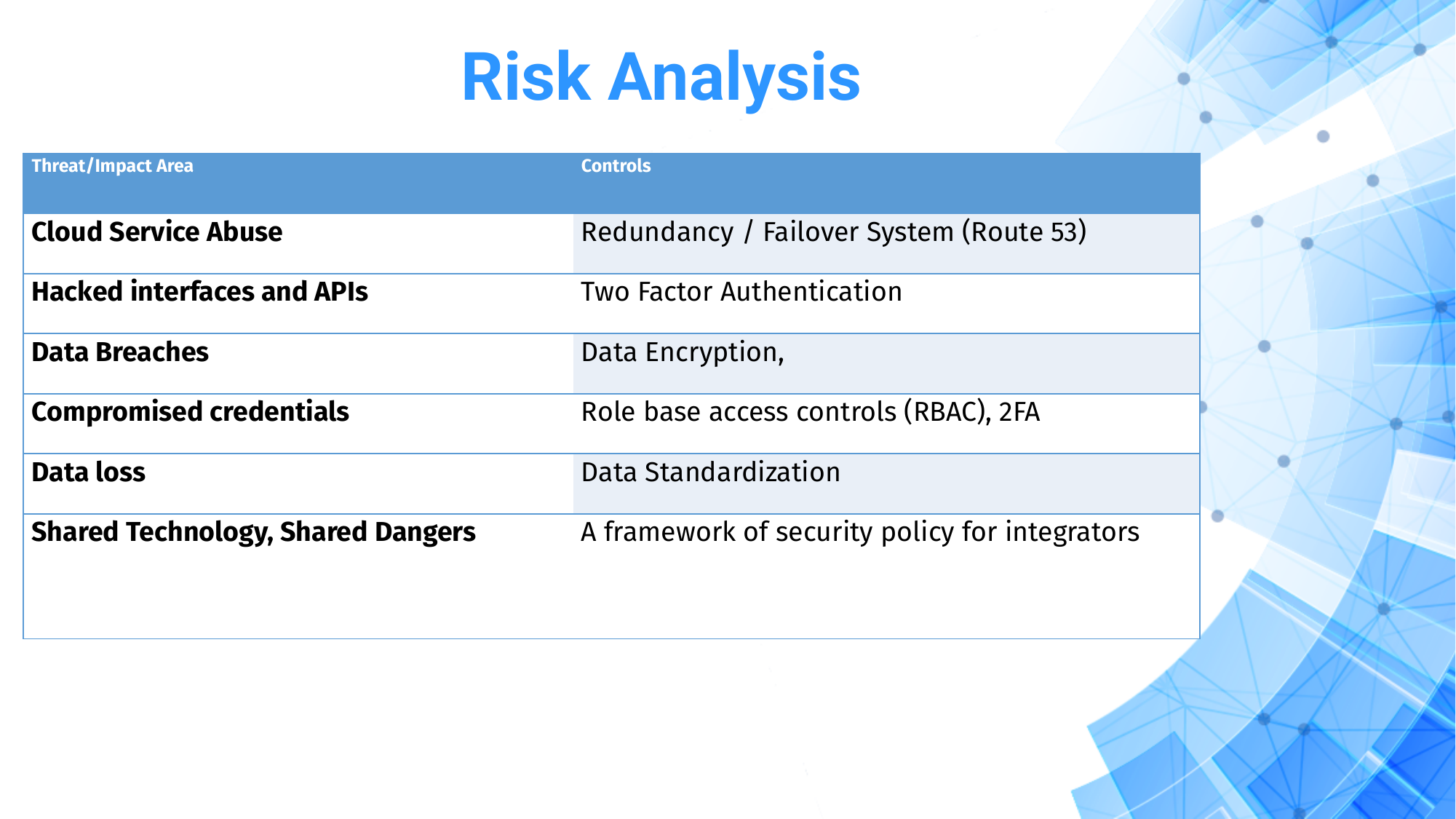

Risk Analysis
| Threat/Impact Area | Controls |
| --- | --- |
| Cloud Service Abuse | Redundancy / Failover System (Route 53) |
| Hacked interfaces and APIs | Two Factor Authentication |
| Data Breaches | Data Encryption, |
| Compromised credentials | Role base access controls (RBAC), 2FA |
| Data loss | Data Standardization |
| Shared Technology, Shared Dangers | A framework of security policy for integrators |